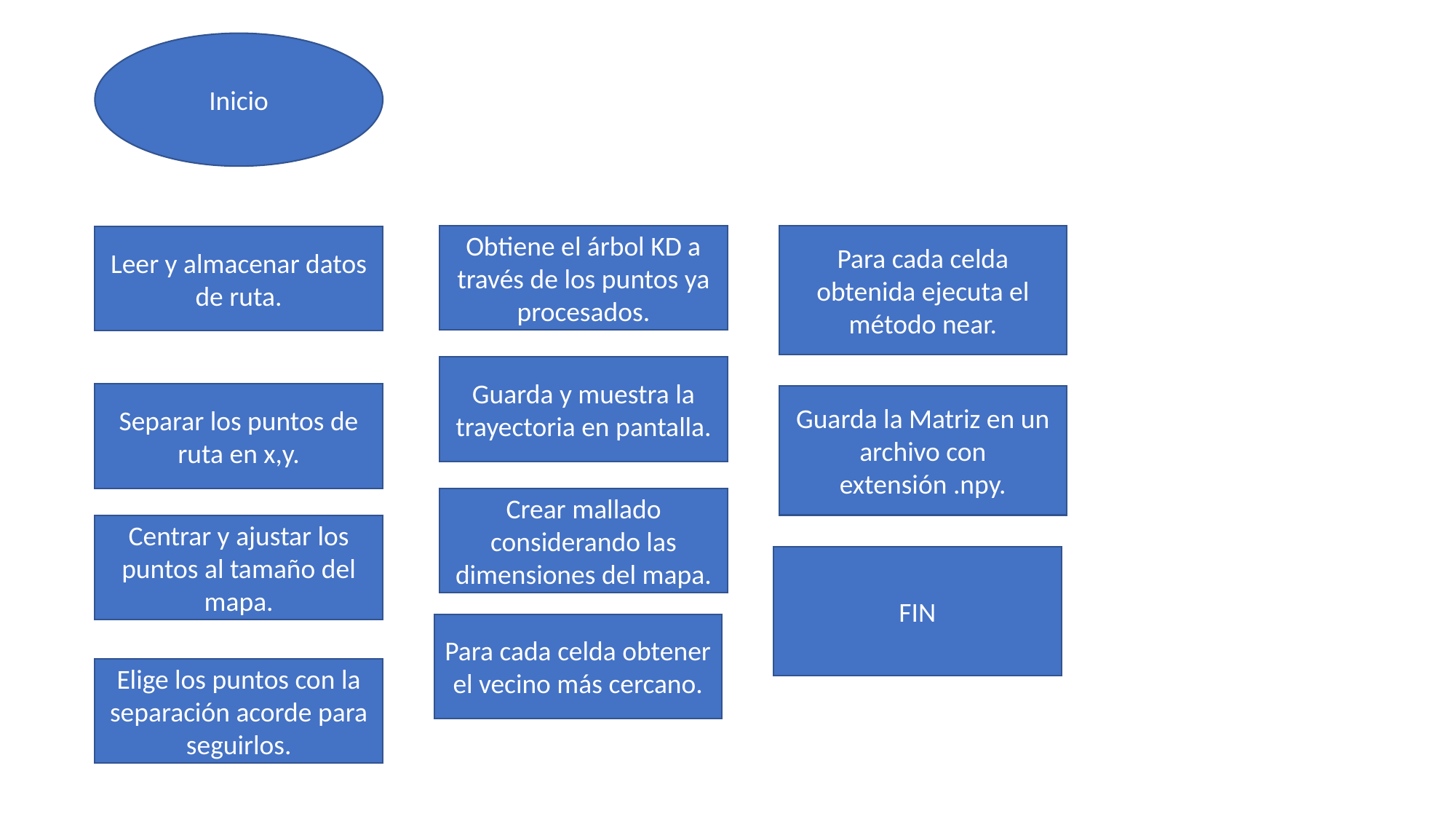

Inicio
Obtiene el árbol KD a través de los puntos ya procesados.
Para cada celda obtenida ejecuta el método near.
Leer y almacenar datos de ruta.
Guarda y muestra la trayectoria en pantalla.
Separar los puntos de ruta en x,y.
Guarda la Matriz en un archivo con extensión .npy.
Crear mallado considerando las dimensiones del mapa.
Centrar y ajustar los puntos al tamaño del mapa.
FIN
Para cada celda obtener el vecino más cercano.
Elige los puntos con la separación acorde para seguirlos.